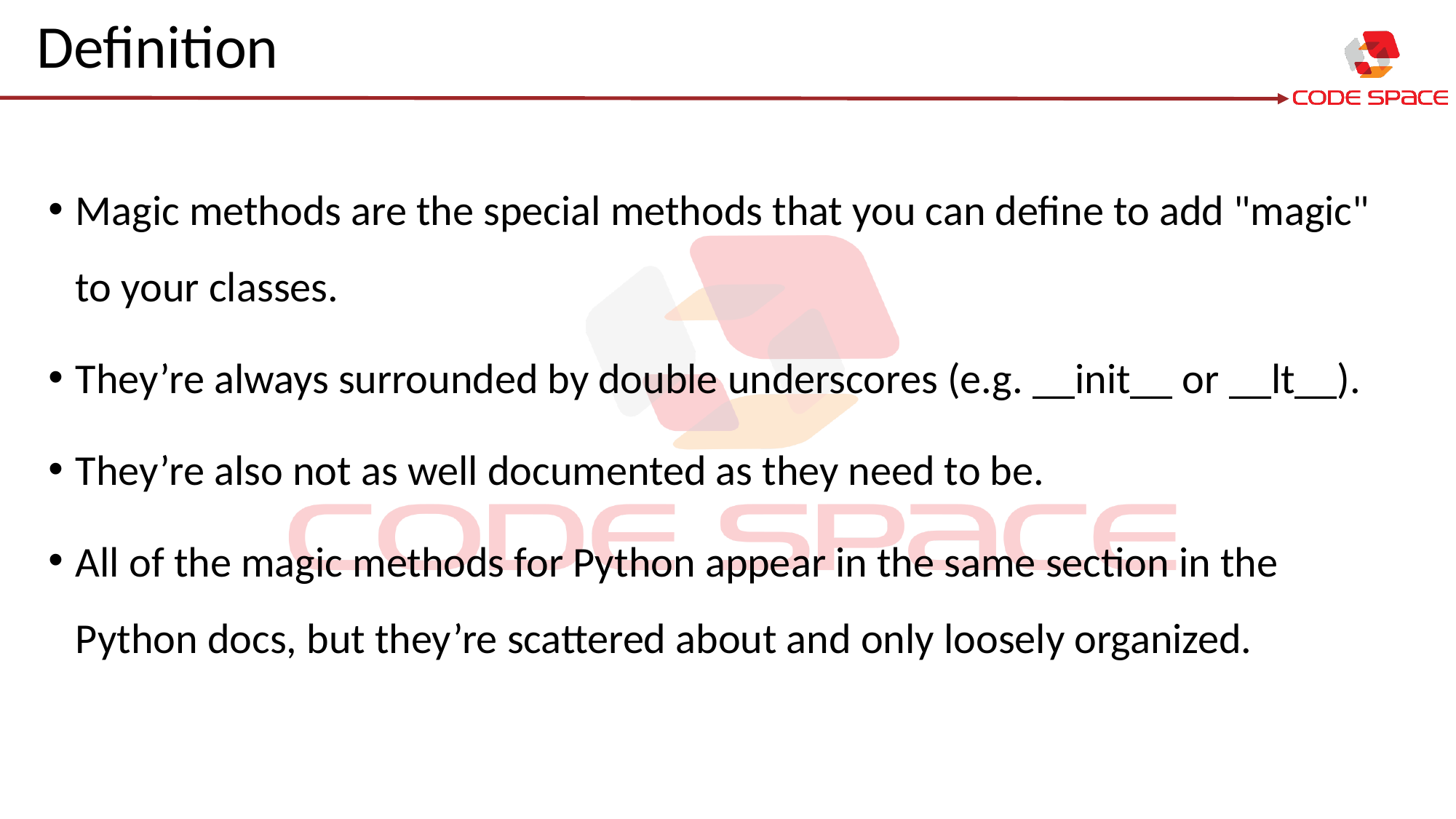

# Definition
Magic methods are the special methods that you can define to add "magic" to your classes.
They’re always surrounded by double underscores (e.g. __init__ or __lt__).
They’re also not as well documented as they need to be.
All of the magic methods for Python appear in the same section in the Python docs, but they’re scattered about and only loosely organized.